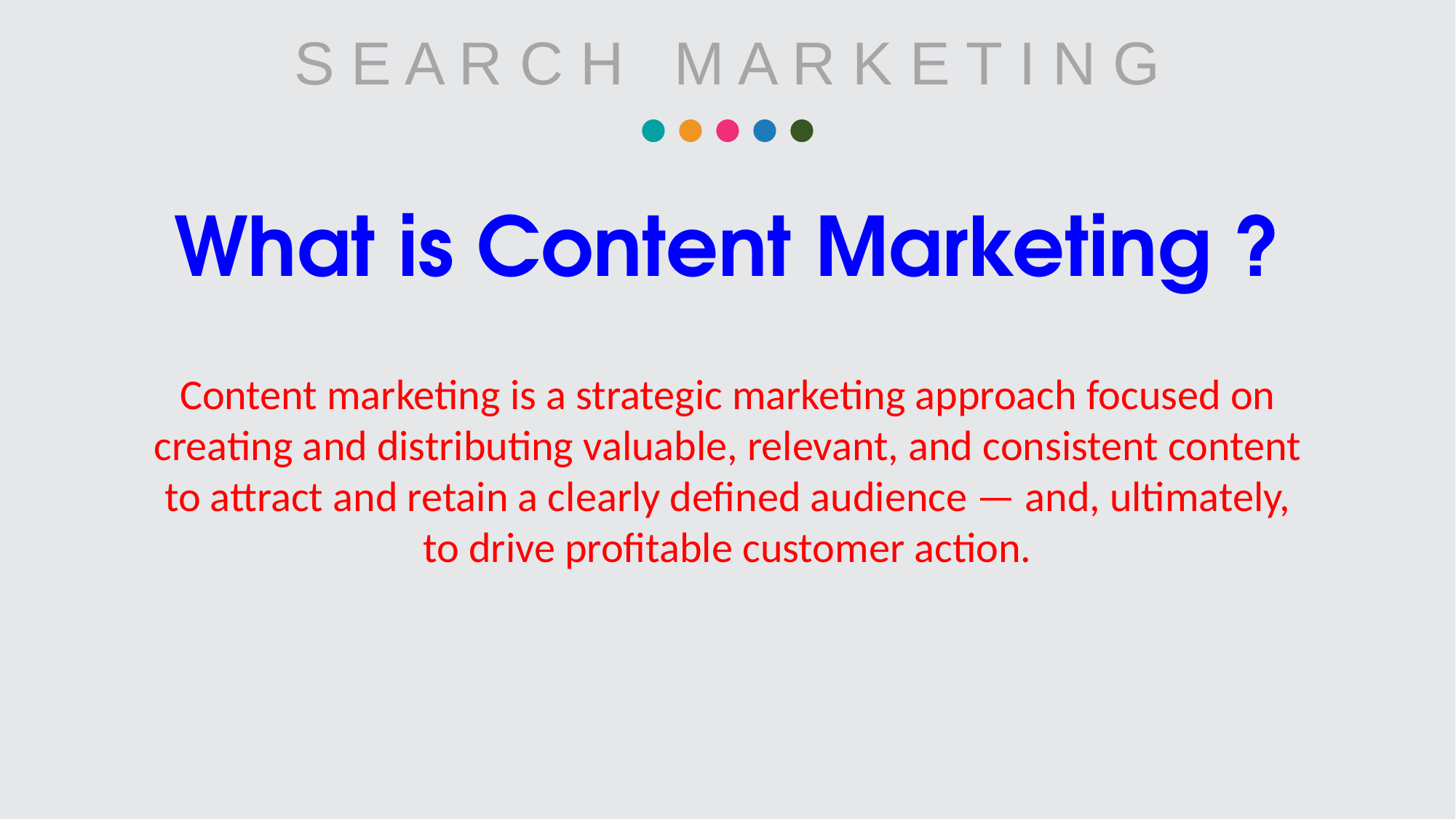

S E A R C H   M A R K E T I N G

# What is Content Marketing ?
Content marketing is a strategic marketing approach focused on creating and distributing valuable, relevant, and consistent content to attract and retain a clearly defined audience — and, ultimately, to drive profitable customer action.